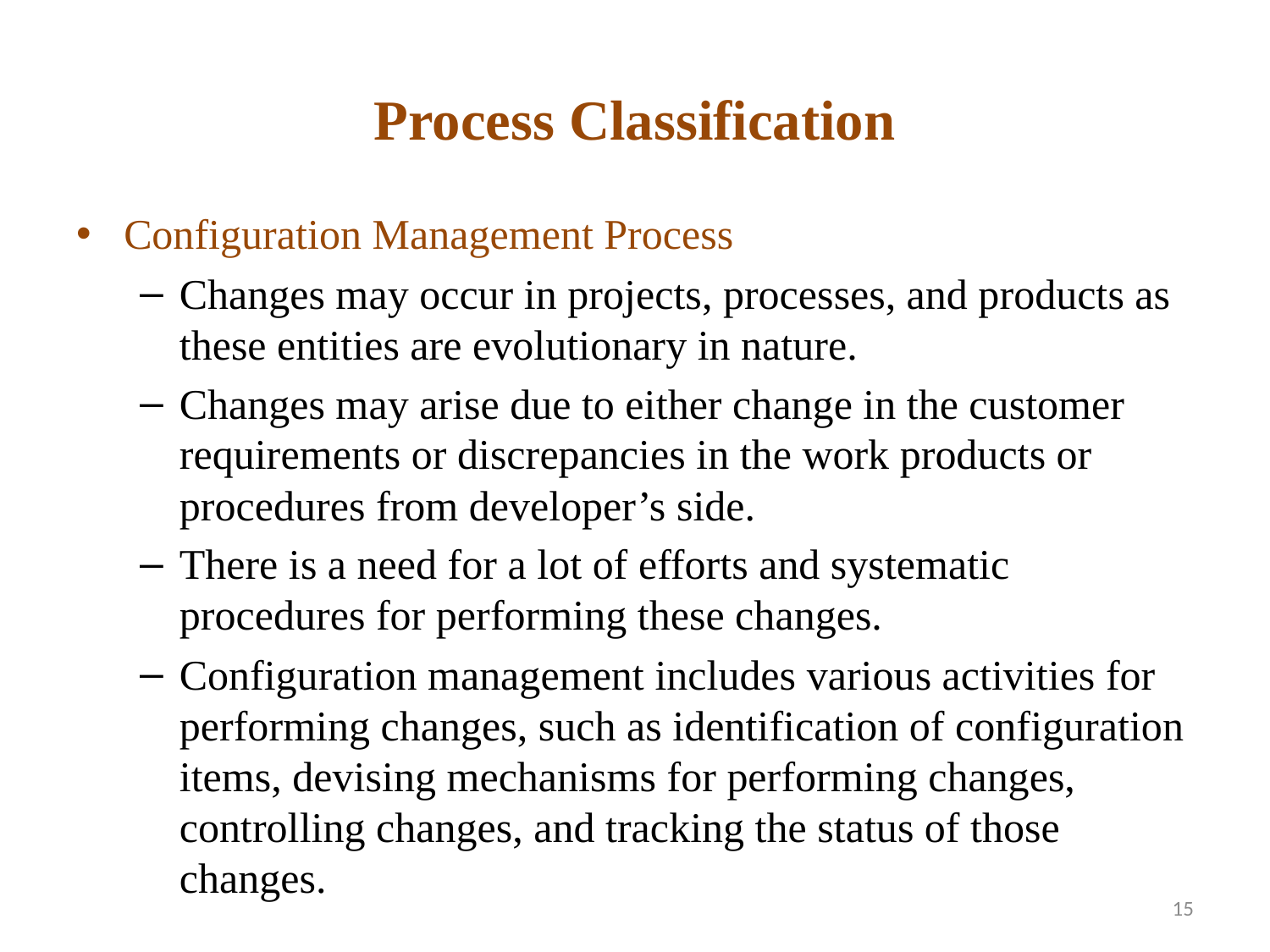

# Process Classification
Configuration Management Process
Changes may occur in projects, processes, and products as these entities are evolutionary in nature.
Changes may arise due to either change in the customer requirements or discrepancies in the work products or procedures from developer’s side.
There is a need for a lot of efforts and systematic procedures for performing these changes.
Configuration management includes various activities for performing changes, such as identification of configuration items, devising mechanisms for performing changes, controlling changes, and tracking the status of those changes.
15